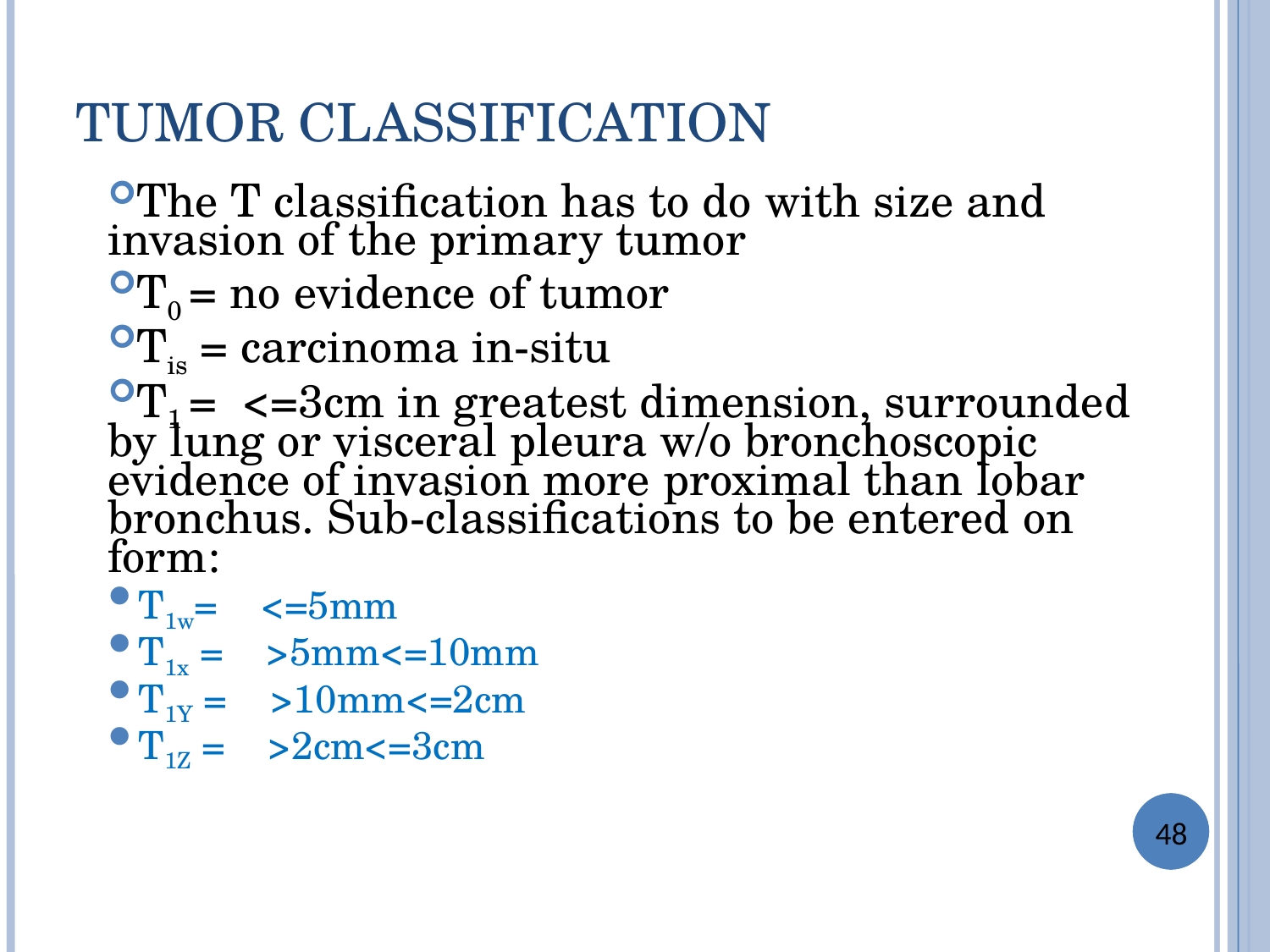

TUMOR CLASSIFICATION
The T classification has to do with size and invasion of the primary tumor
T0 = no evidence of tumor
Tis = carcinoma in-situ
T1 =  <=3cm in greatest dimension, surrounded by lung or visceral pleura w/o bronchoscopic evidence of invasion more proximal than lobar bronchus. Sub-classifications to be entered on form:
T1w=    <=5mm
T1x =    >5mm<=10mm
T1Y =    >10mm<=2cm
T1Z =    >2cm<=3cm

48